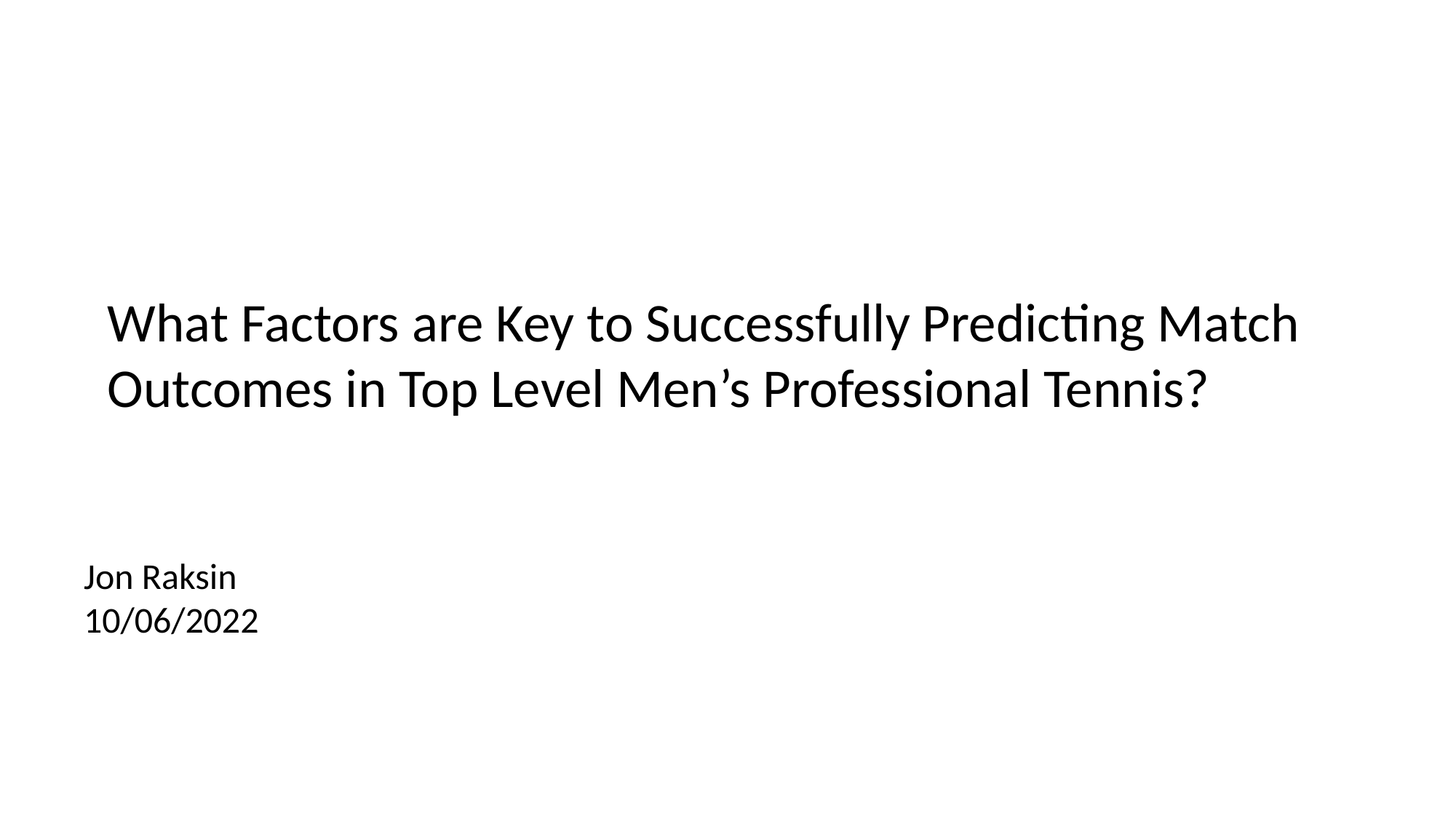

What Factors are Key to Successfully Predicting Match Outcomes in Top Level Men’s Professional Tennis?
Jon Raksin
10/06/2022